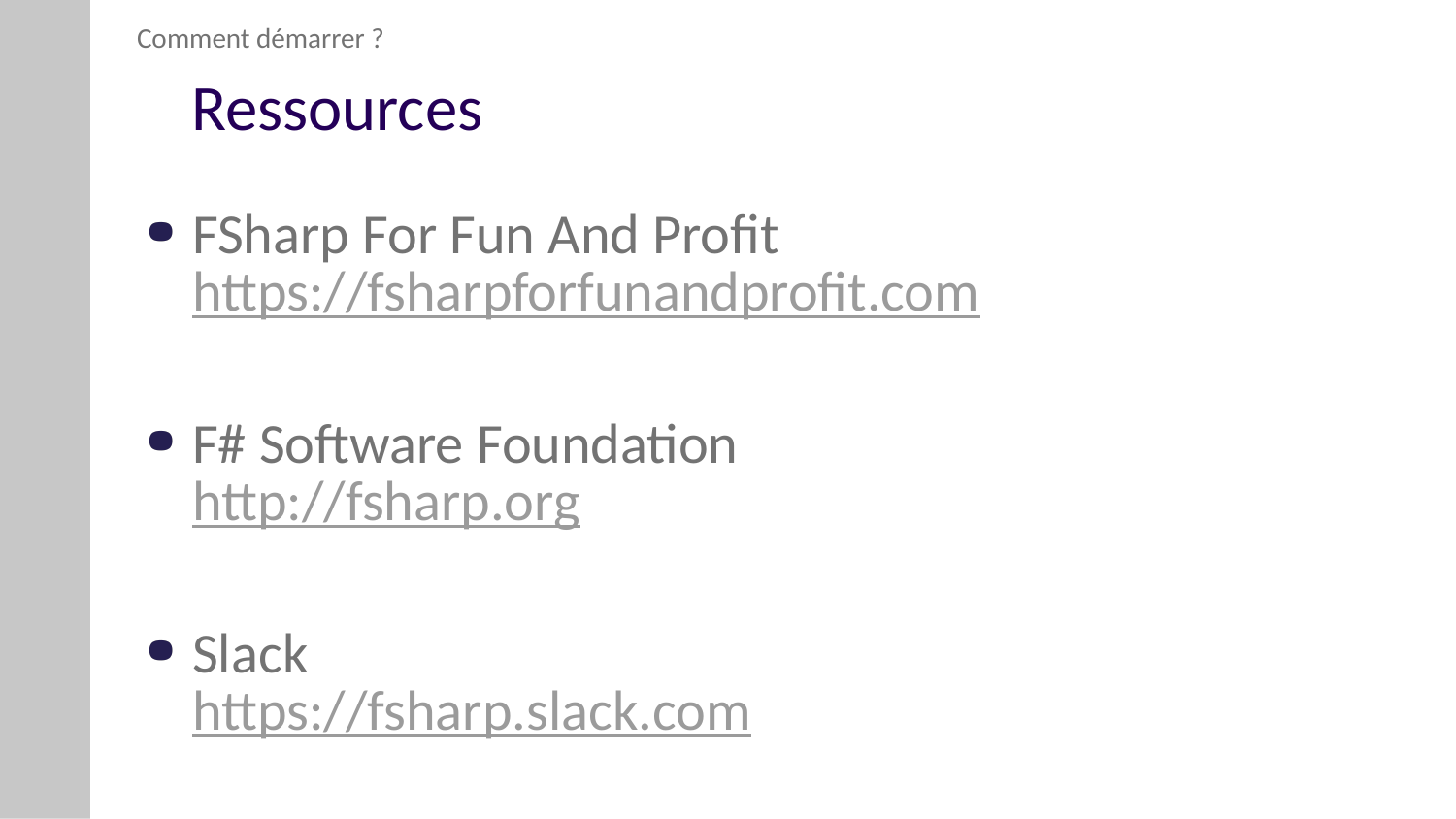

Comment démarrer ?
# Ressources
FSharp For Fun And Profit
https://fsharpforfunandprofit.com

F# Software Foundation
http://fsharp.org

Slack
https://fsharp.slack.com